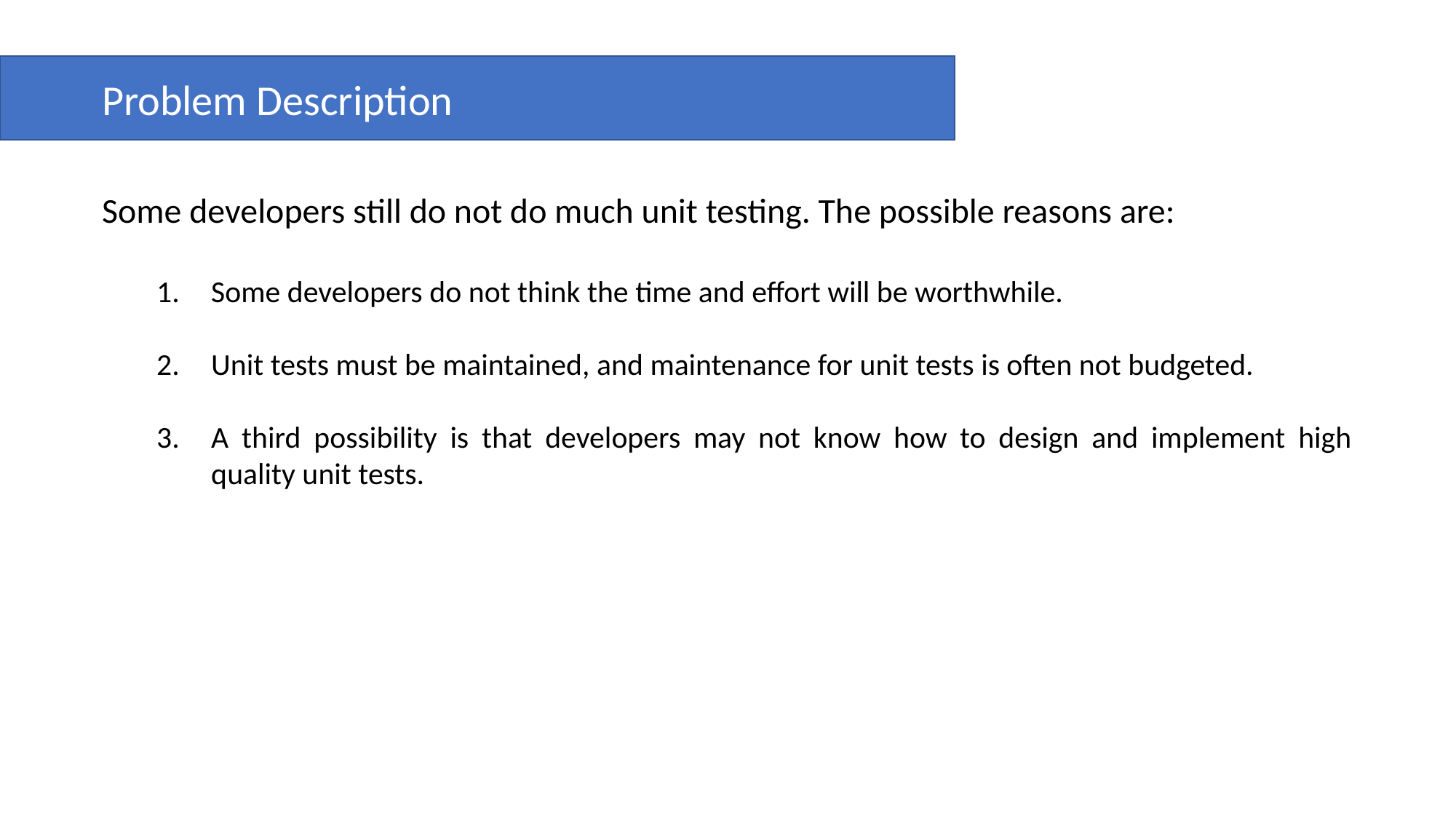

Problem Description
Some developers still do not do much unit testing. The possible reasons are:

Some developers do not think the time and effort will be worthwhile.

Unit tests must be maintained, and maintenance for unit tests is often not budgeted.

A third possibility is that developers may not know how to design and implement high quality unit tests.